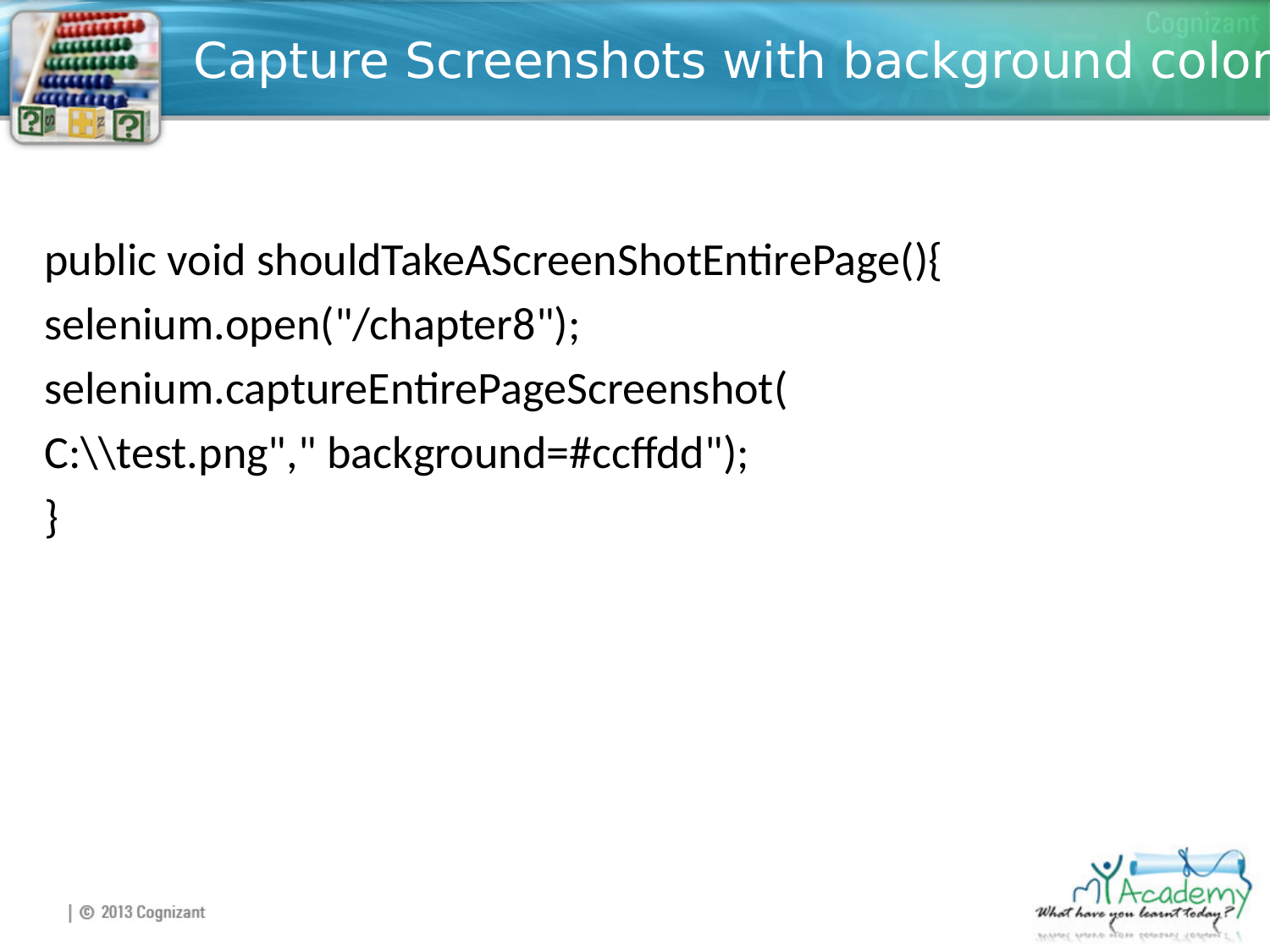

# Capture Screenshots with background color
public void shouldTakeAScreenShotEntirePage(){
selenium.open("/chapter8");
selenium.captureEntirePageScreenshot(
C:\\test.png"," background=#ccffdd");
}